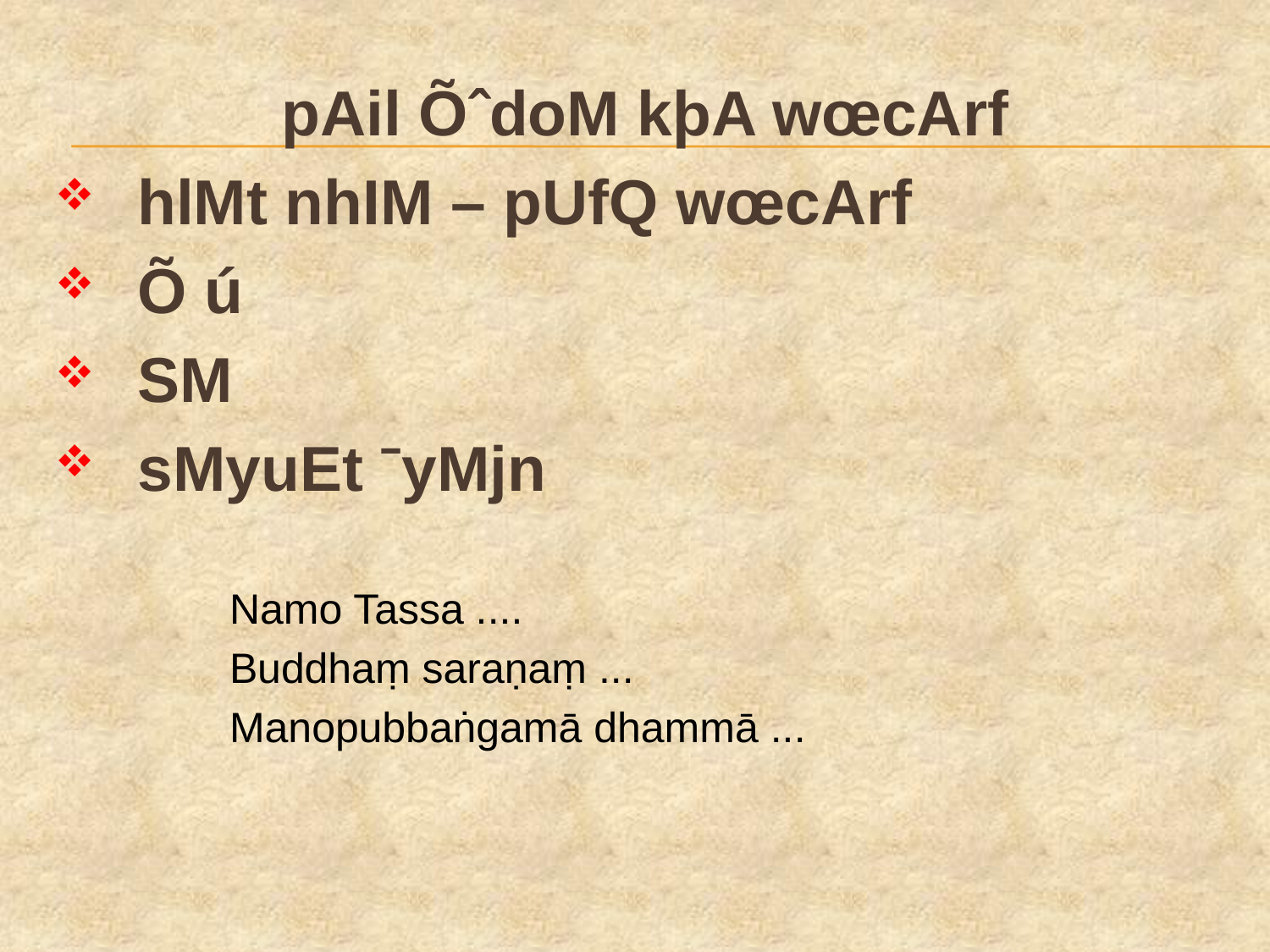

#
pAil ÕˆdoM kþA wœcArf
  hlMt nhIM – pUfQ wœcArf
  Õ ú
  SM
  sMyuEt ˉyMjn

		Namo Tassa ....
		Buddhaṃ saraṇaṃ ...
		Manopubbaṅgamā dhammā ...